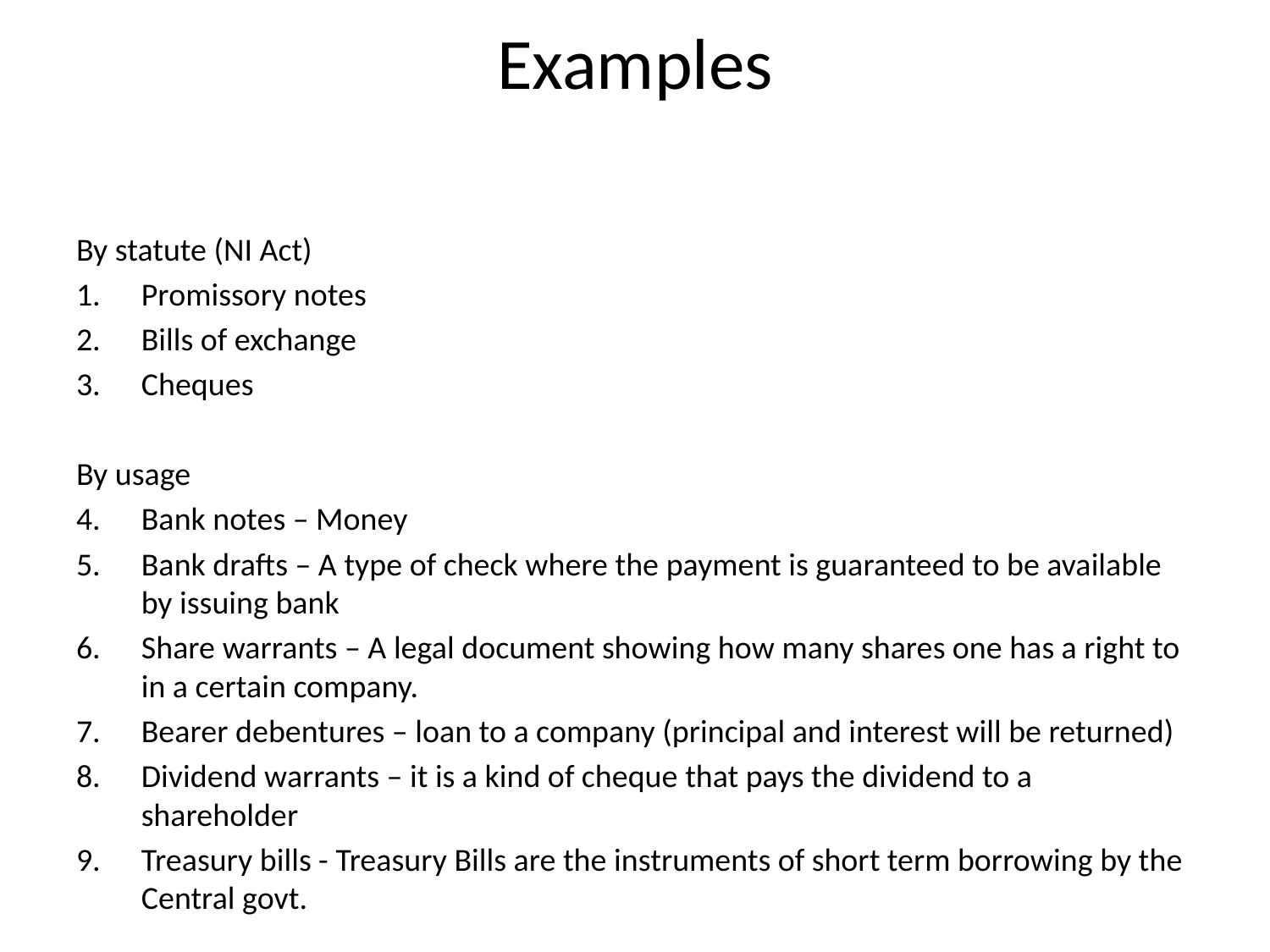

# Examples
By statute (NI Act)
Promissory notes
Bills of exchange
Cheques

By usage
Bank notes – Money
Bank drafts – A type of check where the payment is guaranteed to be available by issuing bank
Share warrants – A legal document showing how many shares one has a right to in a certain company.
Bearer debentures – loan to a company (principal and interest will be returned)
Dividend warrants – it is a kind of cheque that pays the dividend to a shareholder
Treasury bills - Treasury Bills are the instruments of short term borrowing by the Central govt.